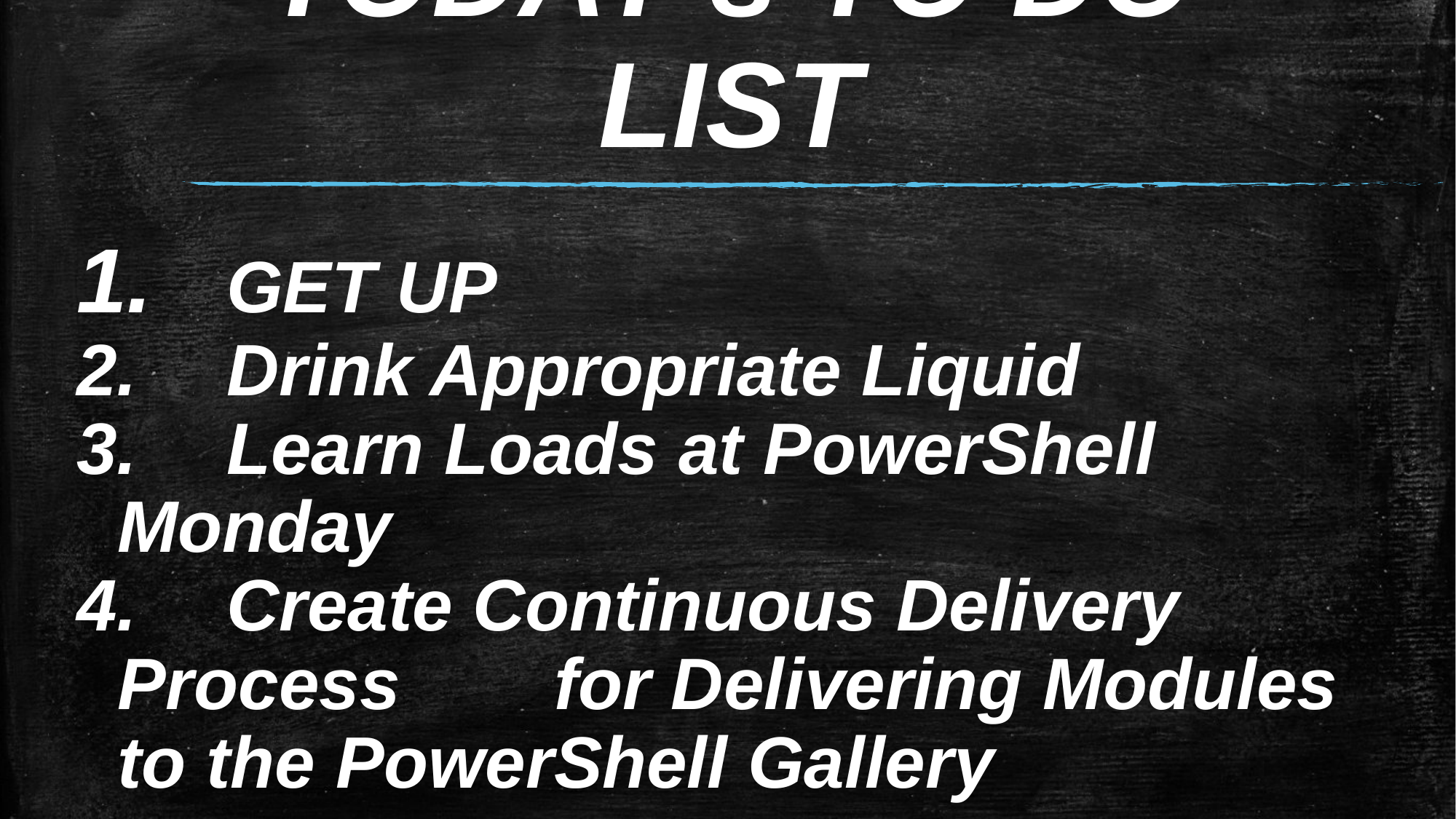

# TODAY’s TO DO LIST
 	GET UP
 	Drink Appropriate Liquid
 	Learn Loads at PowerShell Monday
 	Create Continuous Delivery Process     	for Delivering Modules to the 	PowerShell Gallery